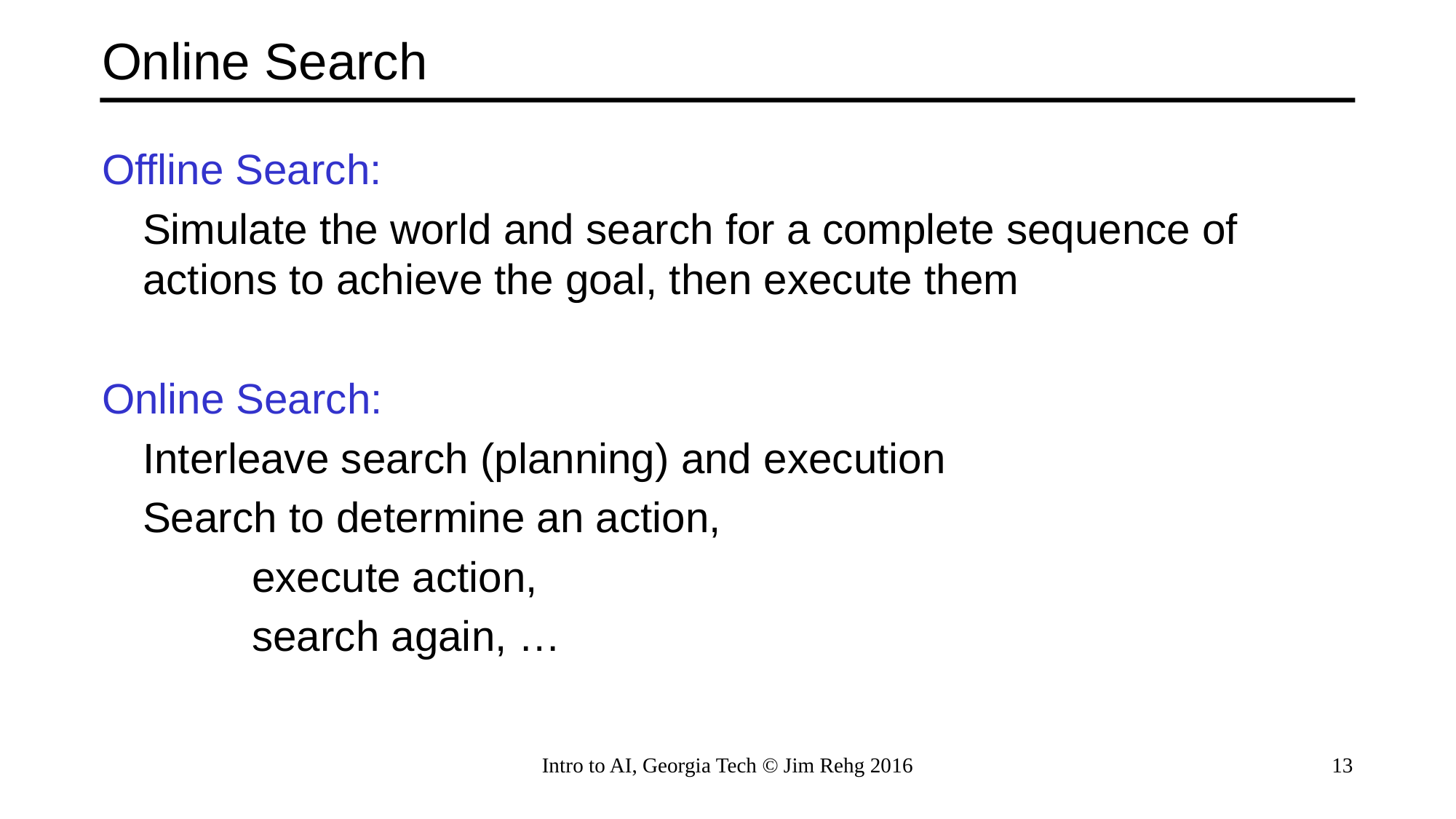

# Online Search
Offline Search:
	Simulate the world and search for a complete sequence of actions to achieve the goal, then execute them

Online Search:
	Interleave search (planning) and execution
	Search to determine an action,
		execute action,
		search again, …

Intro to AI, Georgia Tech © Jim Rehg 2016
13